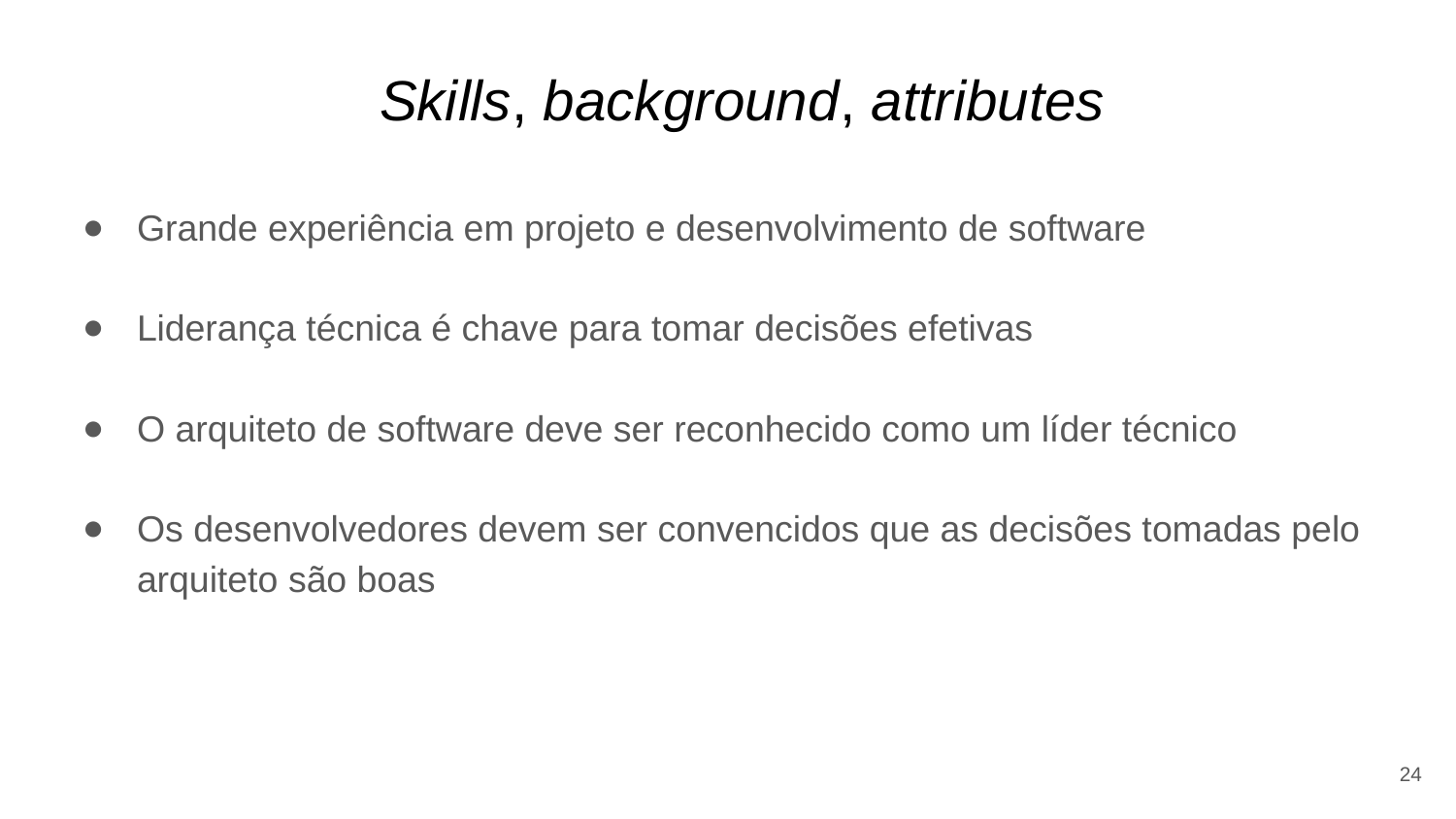

# Skills, background, attributes
Grande experiência em projeto e desenvolvimento de software

Liderança técnica é chave para tomar decisões efetivas

O arquiteto de software deve ser reconhecido como um líder técnico

Os desenvolvedores devem ser convencidos que as decisões tomadas pelo arquiteto são boas

24